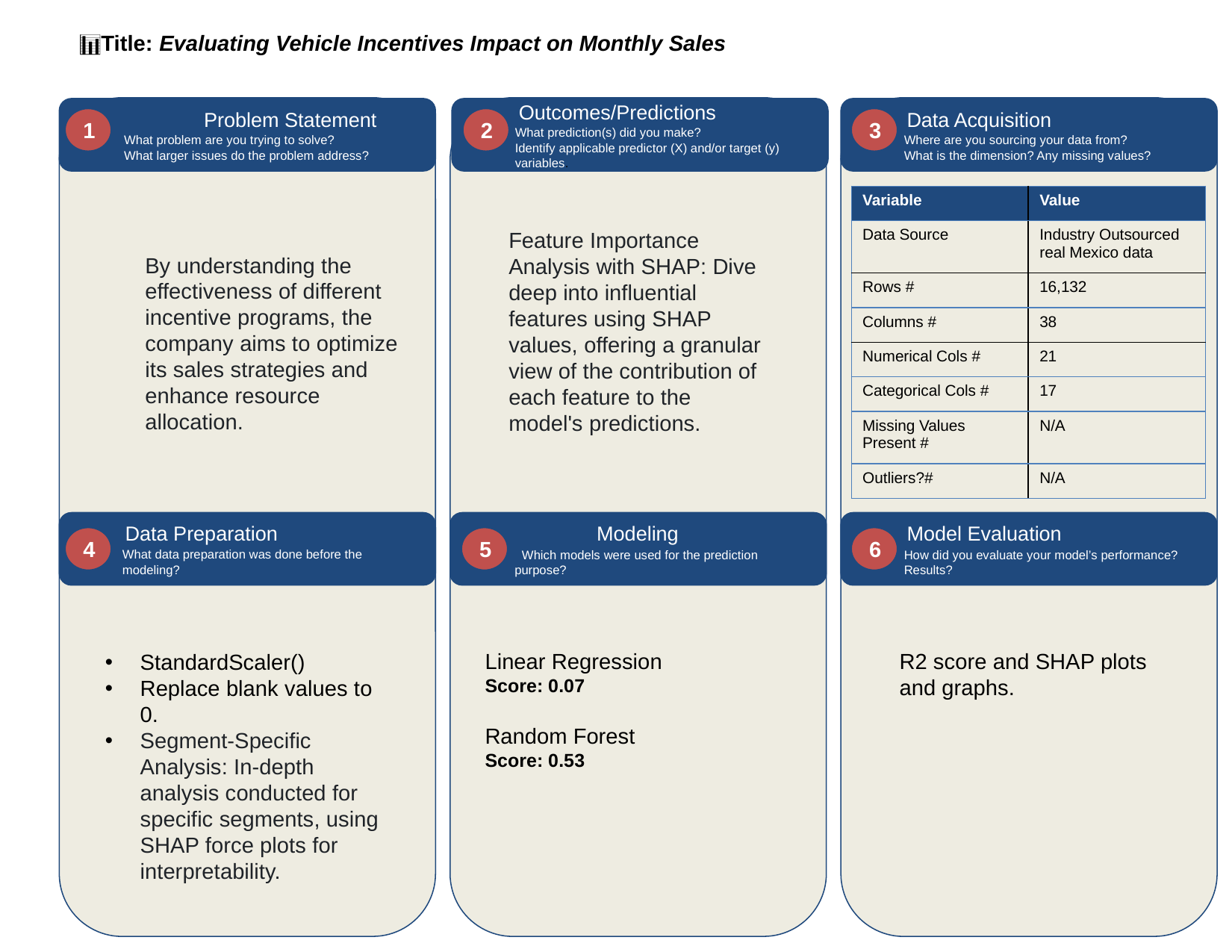

📊Title: Evaluating Vehicle Incentives Impact on Monthly Sales

1	Problem Statement
What problem are you trying to solve?
What larger issues do the problem address?
          Outcomes/Predictions
What prediction(s) did you make?
Identify applicable predictor (X) and/or target (y) variables.
       Data Acquisition
Where are you sourcing your data from?
What is the dimension? Any missing values?
1
2
3
| Variable | Value |
| --- | --- |
| Data Source | Industry Outsourced real Mexico data |
| Rows # | 16,132 |
| Columns # | 38 |
| Numerical Cols # | 21 |
| Categorical Cols # | 17 |
| Missing Values Present # | N/A |
| Outliers?# | N/A |
Feature Importance Analysis with SHAP: Dive deep into influential features using SHAP values, offering a granular view of the contribution of each feature to the model's predictions.
By understanding the effectiveness of different incentive programs, the company aims to optimize its sales strategies and enhance resource allocation.
       Data Preparation
What data preparation was done before the modeling?
	 Modeling
  Which models were used for the prediction purpose?
       Model Evaluation
How did you evaluate your model’s performance? Results?
4
5
6
Linear Regression
Score: 0.07

Random Forest
Score: 0.53

R2 score and SHAP plots and graphs.
StandardScaler()
Replace blank values to 0.
Segment-Specific Analysis: In-depth analysis conducted for specific segments, using SHAP force plots for interpretability.